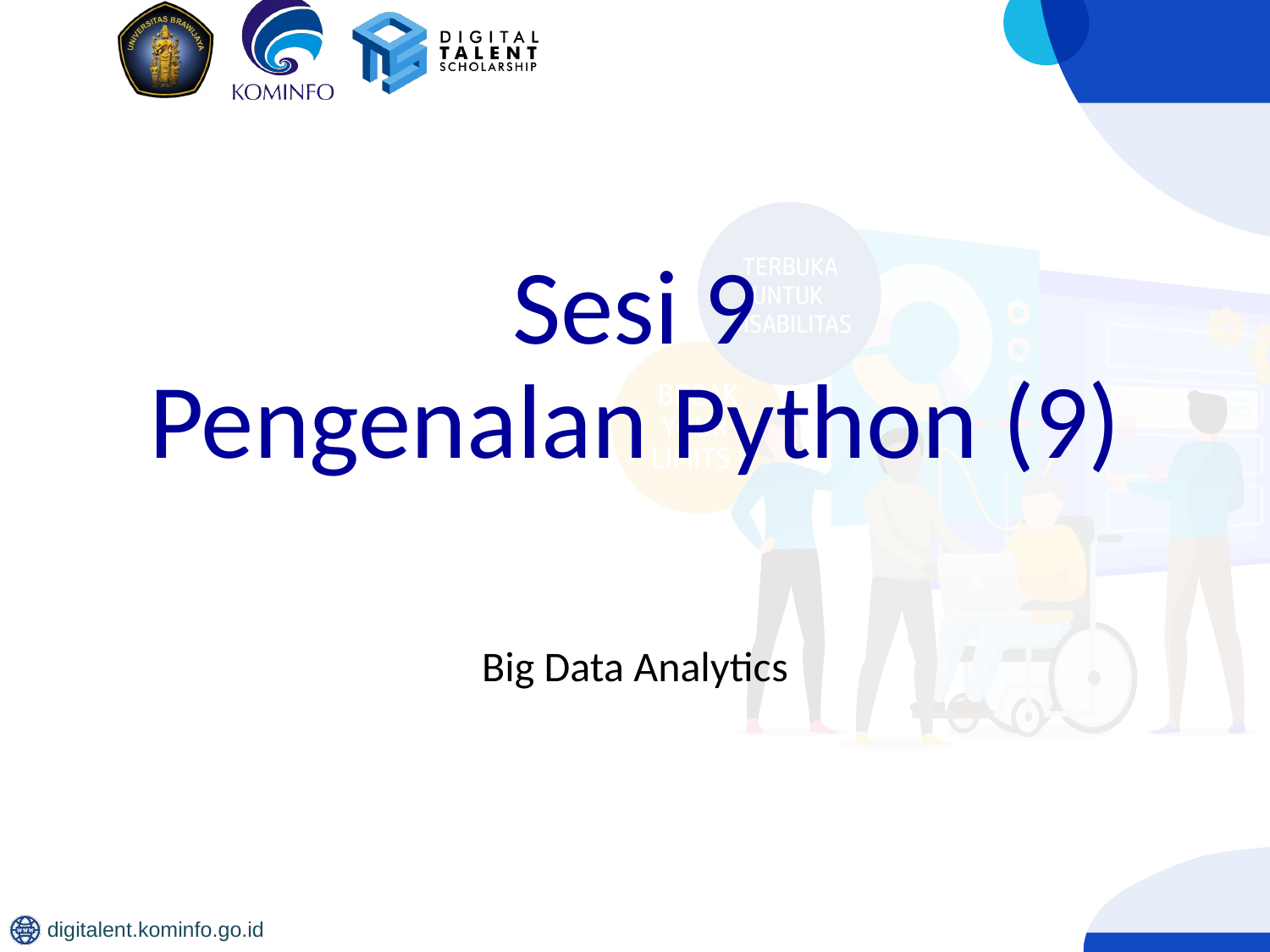

# Sesi 9 Pengenalan Python (9)
Big Data Analytics